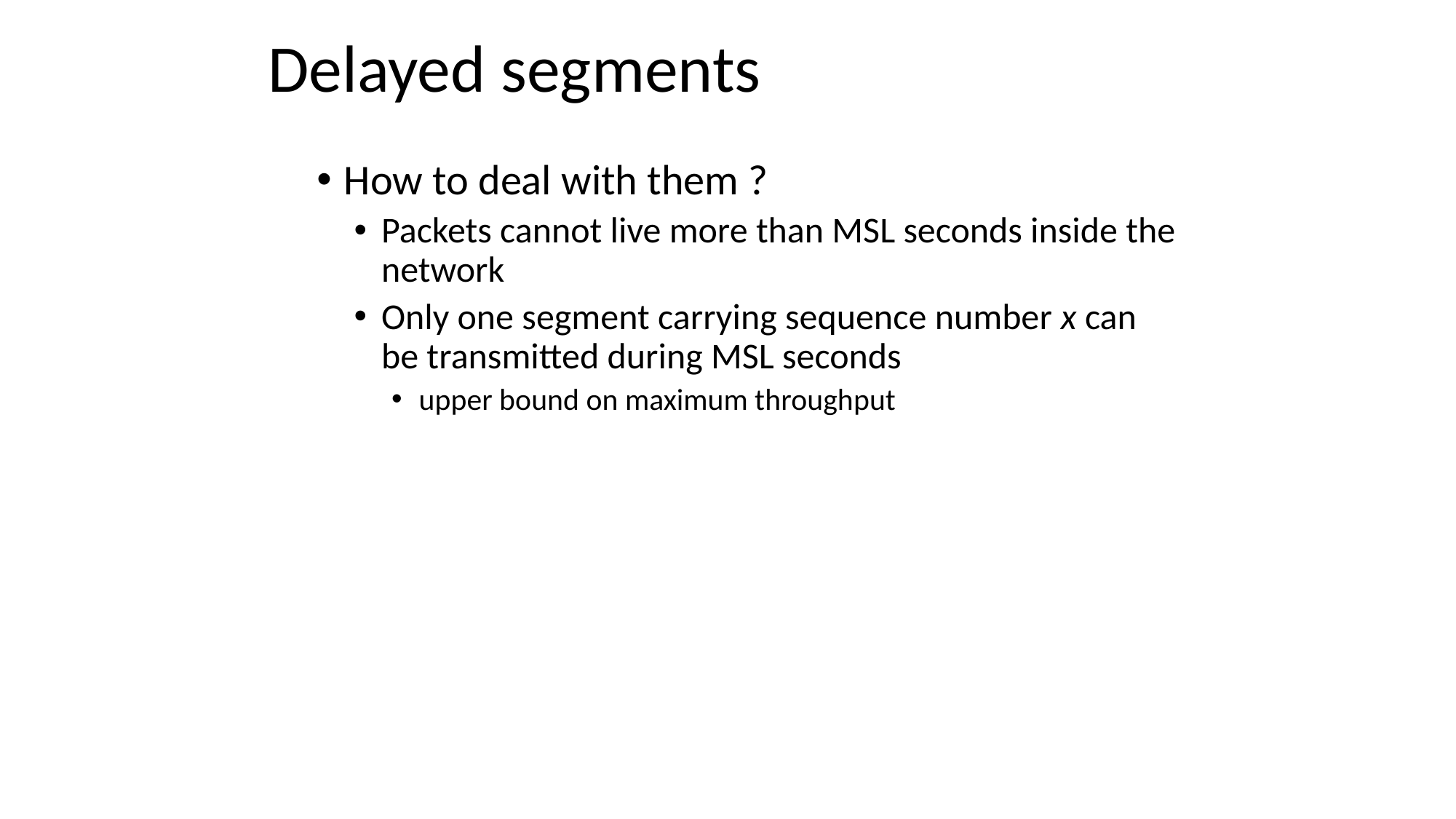

# Delayed segments
How to deal with them ?
Packets cannot live more than MSL seconds inside the network
Only one segment carrying sequence number x can be transmitted during MSL seconds
upper bound on maximum throughput